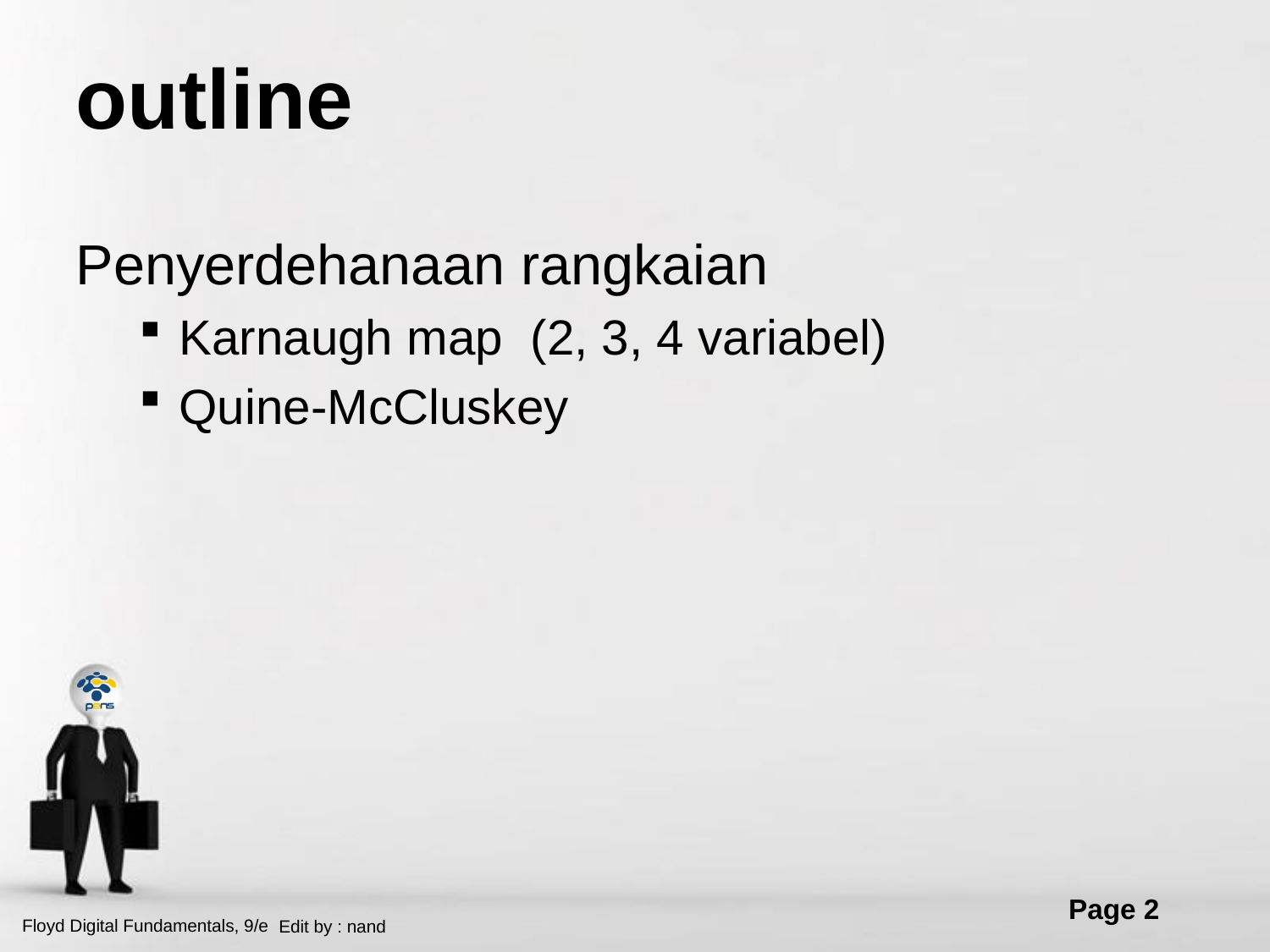

# outline
Penyerdehanaan rangkaian
Karnaugh map  (2, 3, 4 variabel)
Quine-McCluskey